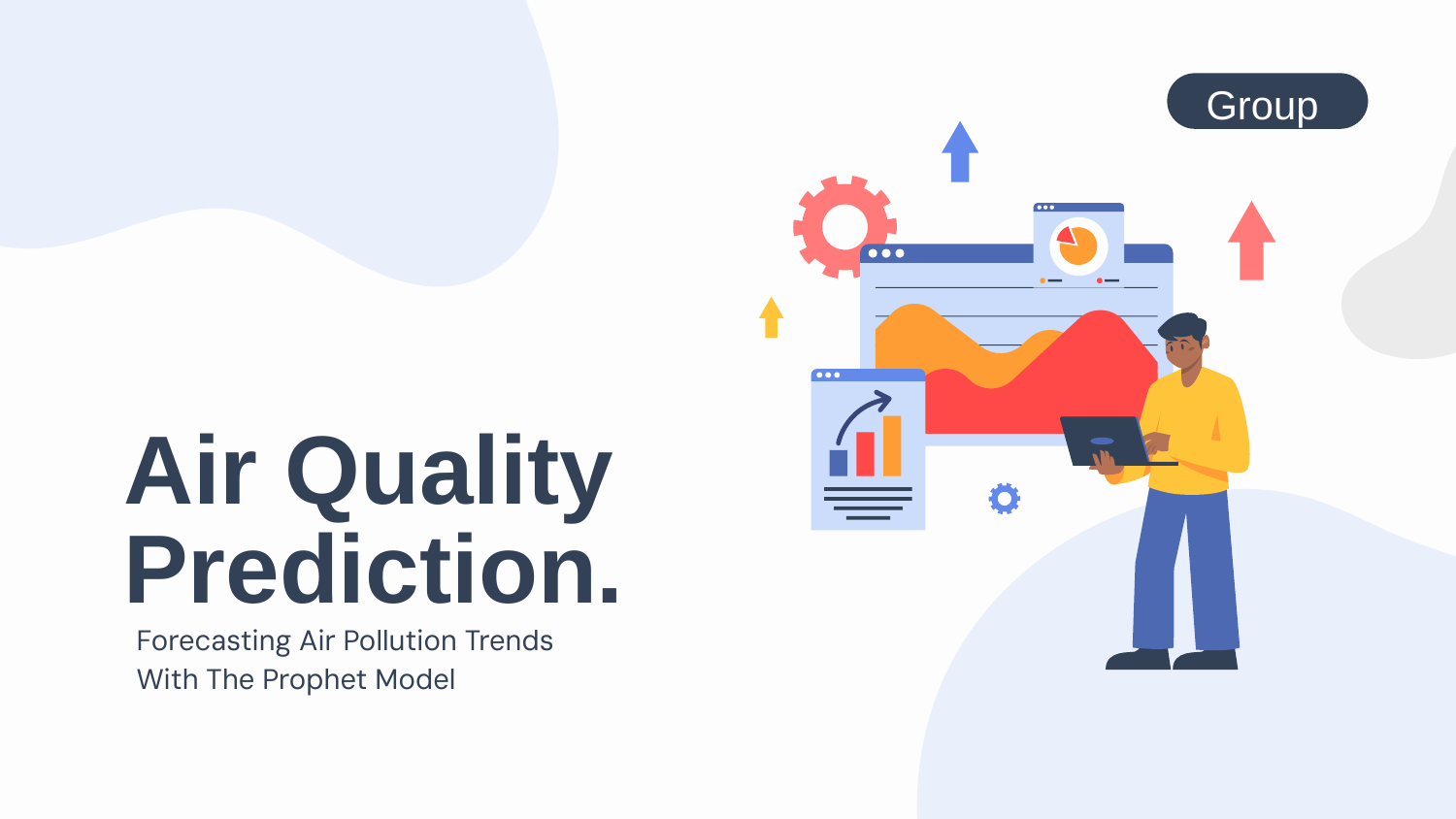

Group 5

# Air Quality Prediction.
Forecasting Air Pollution Trends With The Prophet Model